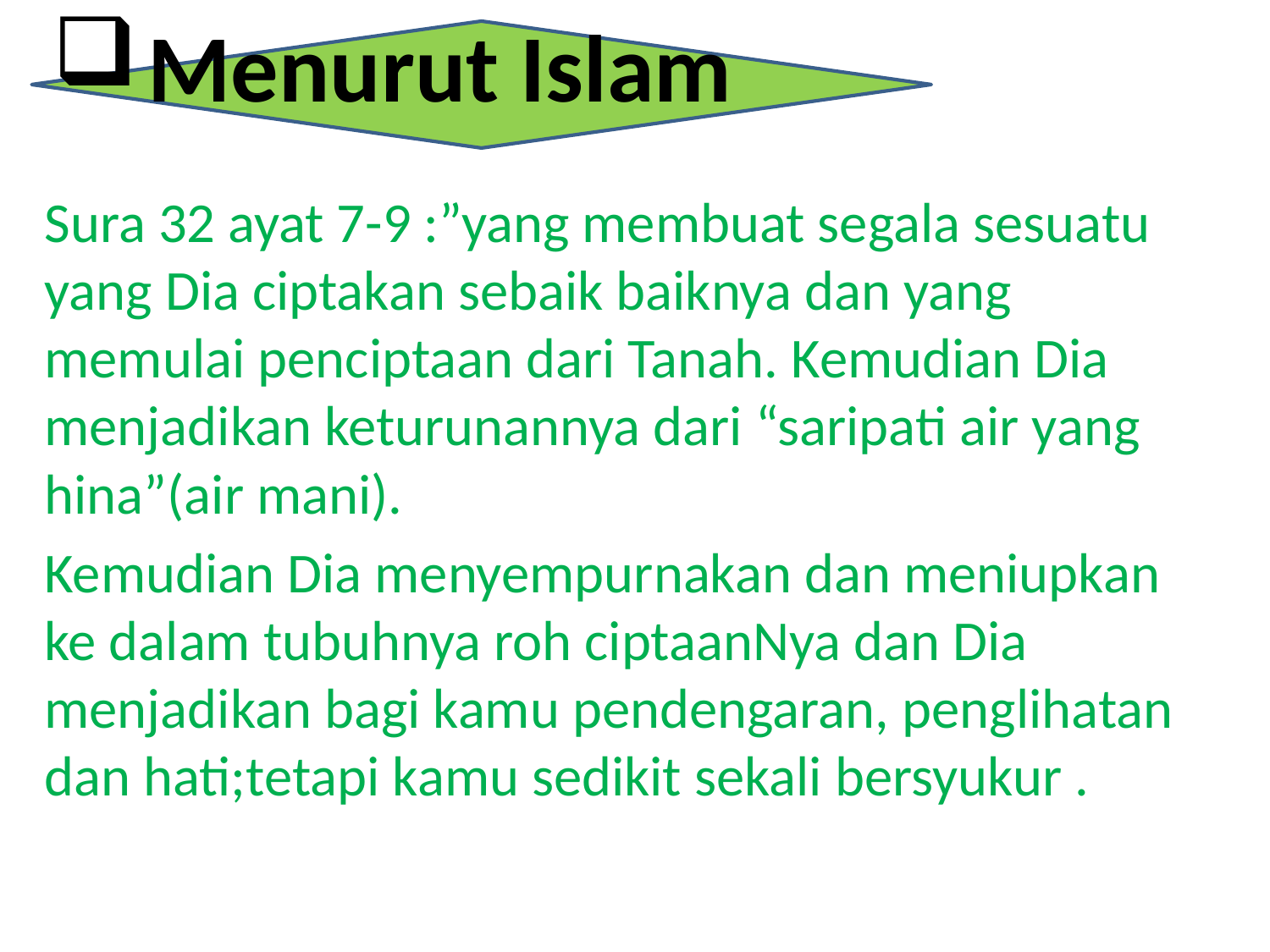

Menurut Islam

Sura 32 ayat 7-9 :”yang membuat segala sesuatu yang Dia ciptakan sebaik baiknya dan yang memulai penciptaan dari Tanah. Kemudian Dia menjadikan keturunannya dari “saripati air yang hina”(air mani).
Kemudian Dia menyempurnakan dan meniupkan ke dalam tubuhnya roh ciptaanNya dan Dia menjadikan bagi kamu pendengaran, penglihatan dan hati;tetapi kamu sedikit sekali bersyukur .